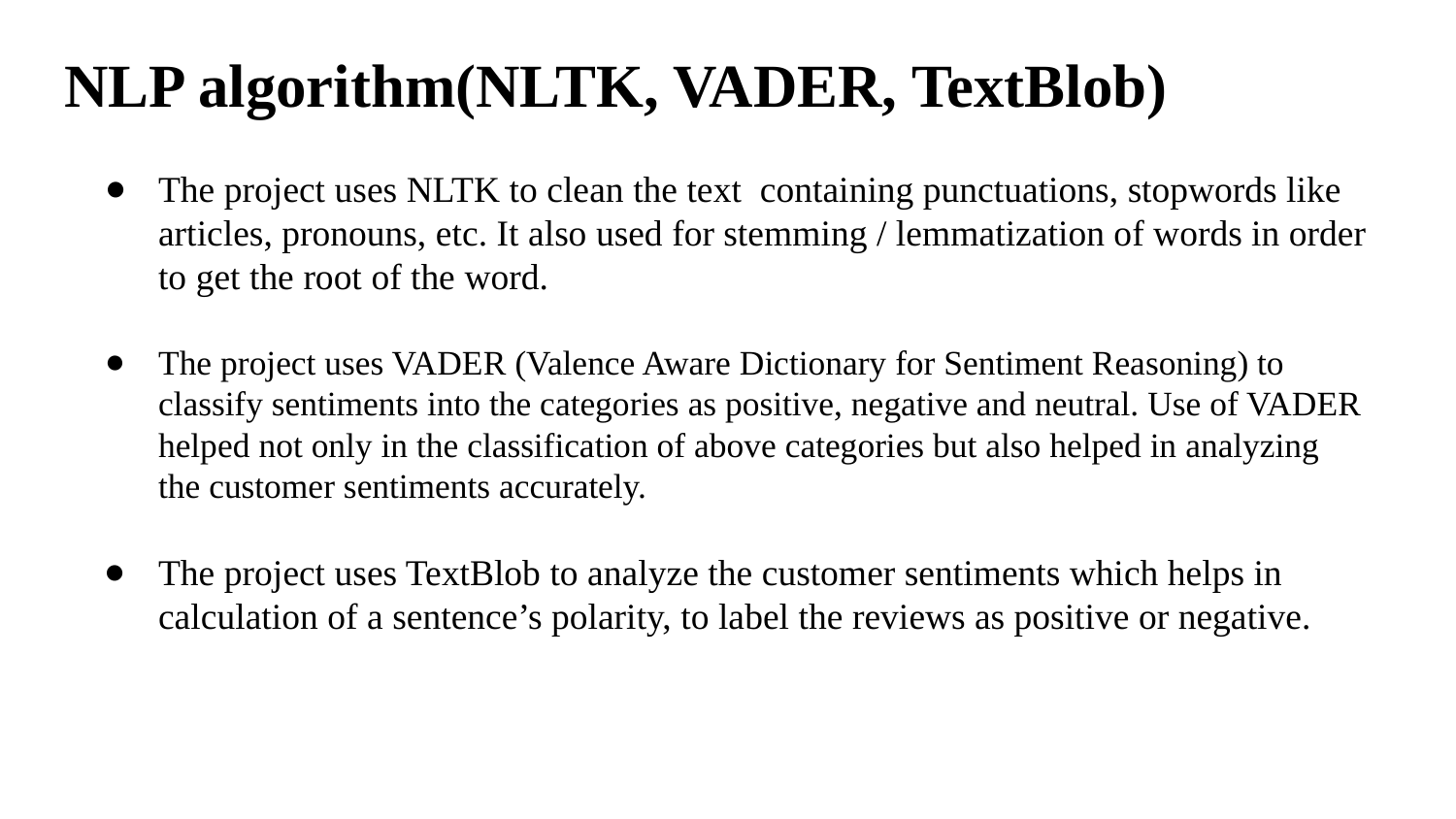

# NLP algorithm(NLTK, VADER, TextBlob)
The project uses NLTK to clean the text  containing punctuations, stopwords like articles, pronouns, etc. It also used for stemming / lemmatization of words in order to get the root of the word.

The project uses VADER (Valence Aware Dictionary for Sentiment Reasoning) to classify sentiments into the categories as positive, negative and neutral. Use of VADER helped not only in the classification of above categories but also helped in analyzing the customer sentiments accurately.

The project uses TextBlob to analyze the customer sentiments which helps in calculation of a sentence’s polarity, to label the reviews as positive or negative.